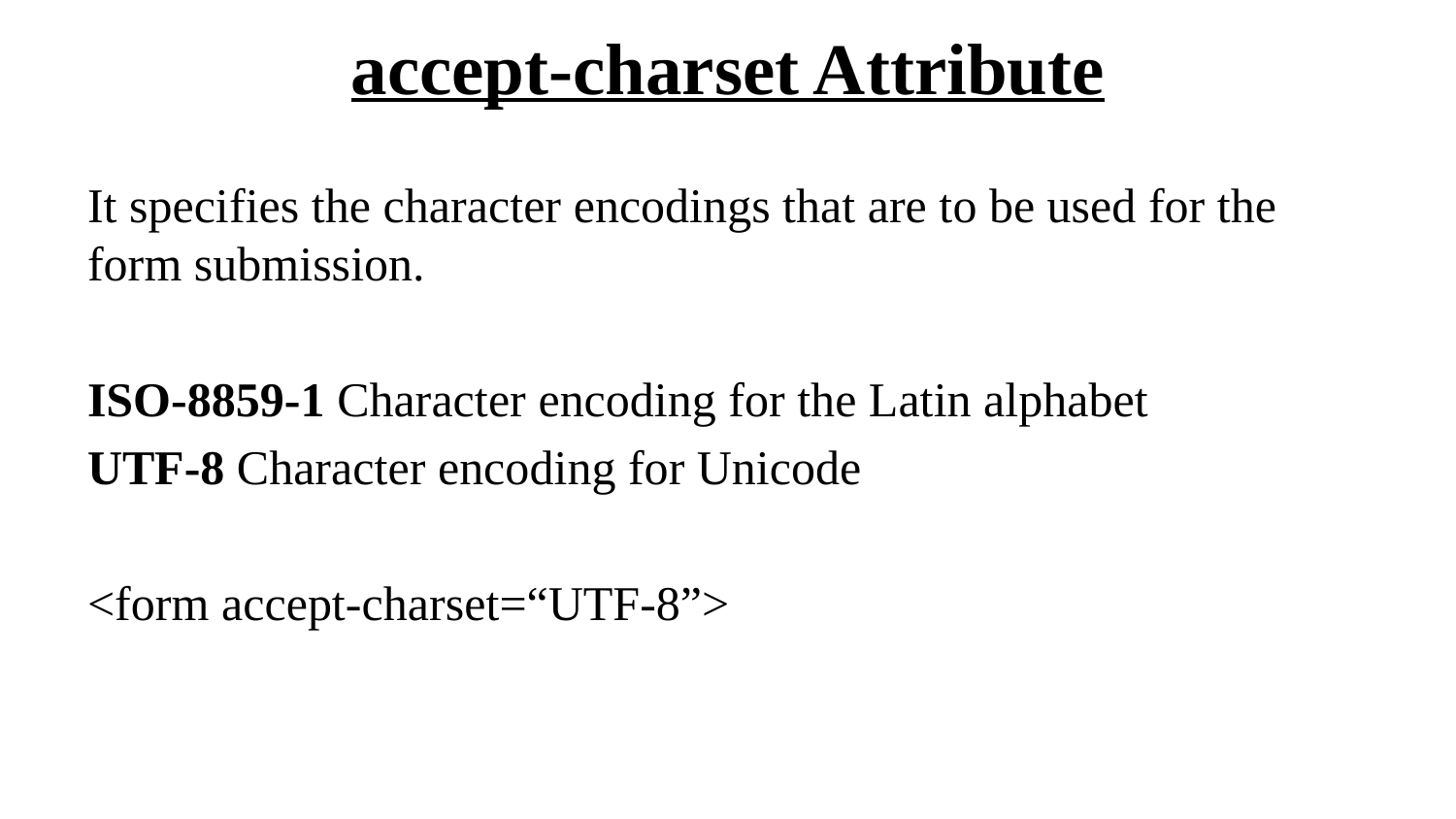

# accept-charset Attribute
It specifies the character encodings that are to be used for the form submission.

ISO-8859-1 Character encoding for the Latin alphabet
UTF-8 Character encoding for Unicode

<form accept-charset=“UTF-8”>